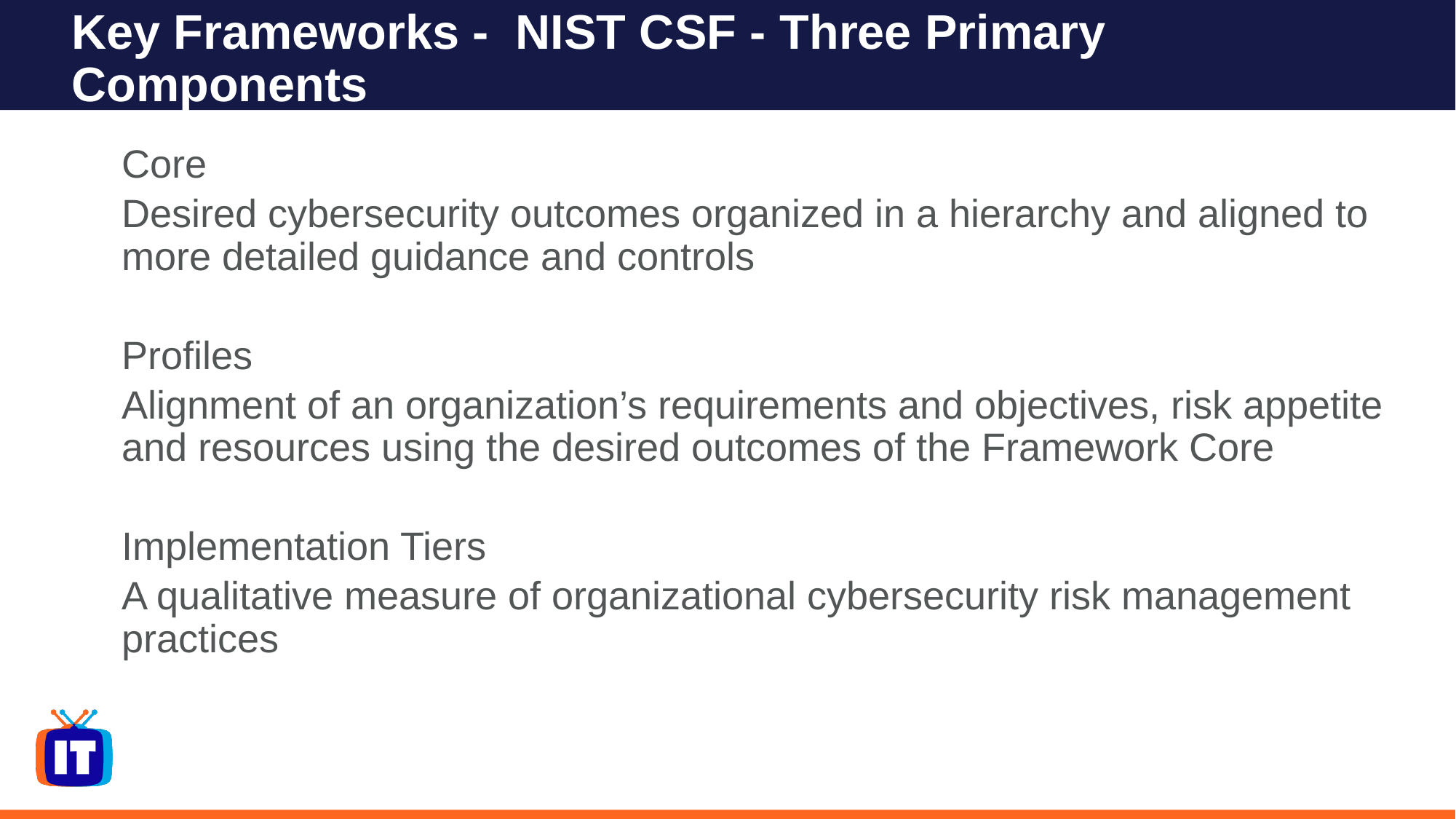

# Key Frameworks -  NIST CSF - Three Primary Components
Core
Desired cybersecurity outcomes organized in a hierarchy and aligned to more detailed guidance and controls

Profiles
Alignment of an organization’s requirements and objectives, risk appetite and resources using the desired outcomes of the Framework Core

Implementation Tiers
A qualitative measure of organizational cybersecurity risk management practices